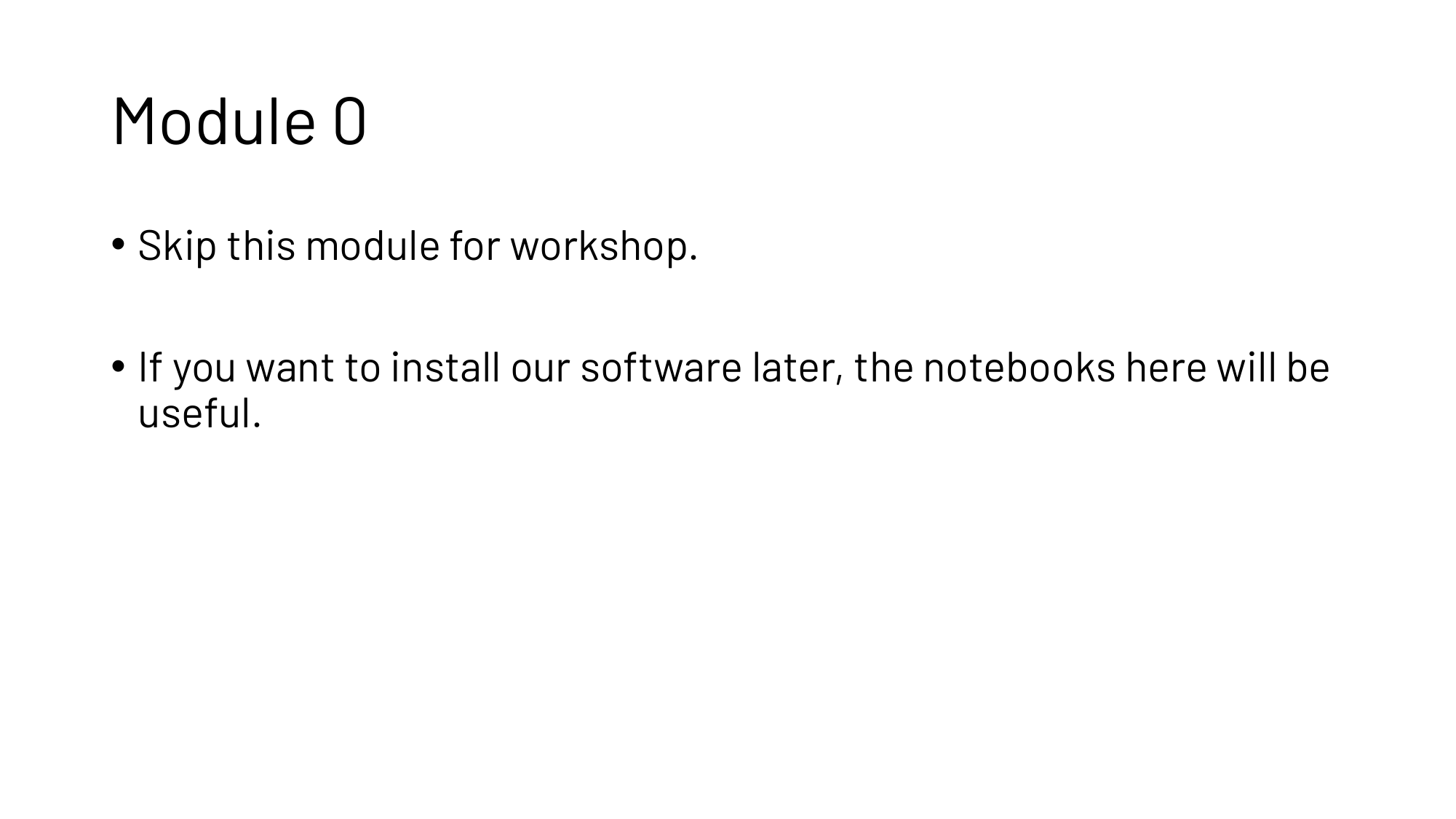

# Module 0
Skip this module for workshop.

If you want to install our software later, the notebooks here will be useful.